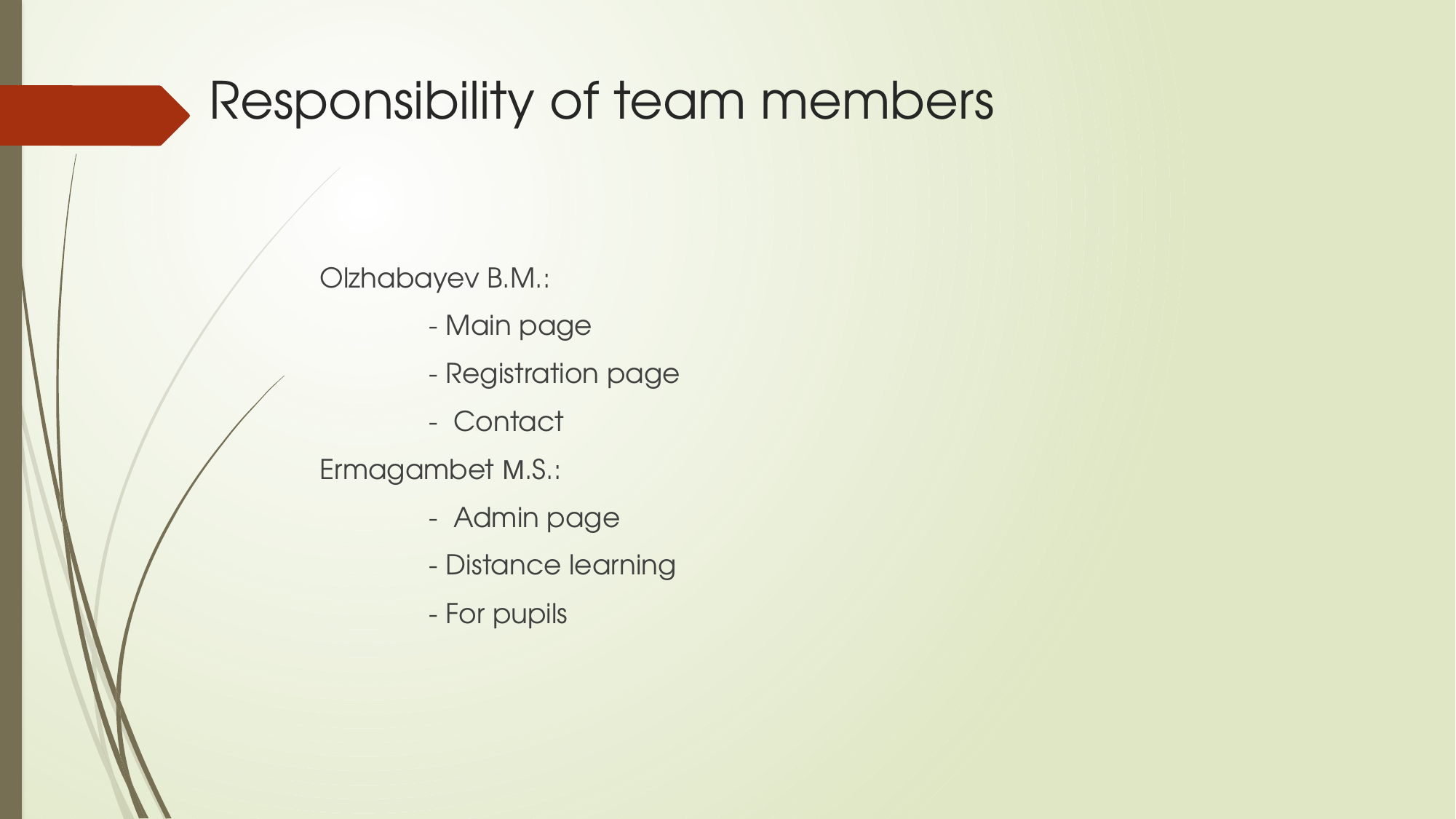

# Responsibility of team members
Olzhabayev B.M.:
	- Main page
	- Registration page
	-  Contact
Ermagambet М.S.:
	-  Admin page
	- Distance learning
	- For pupils